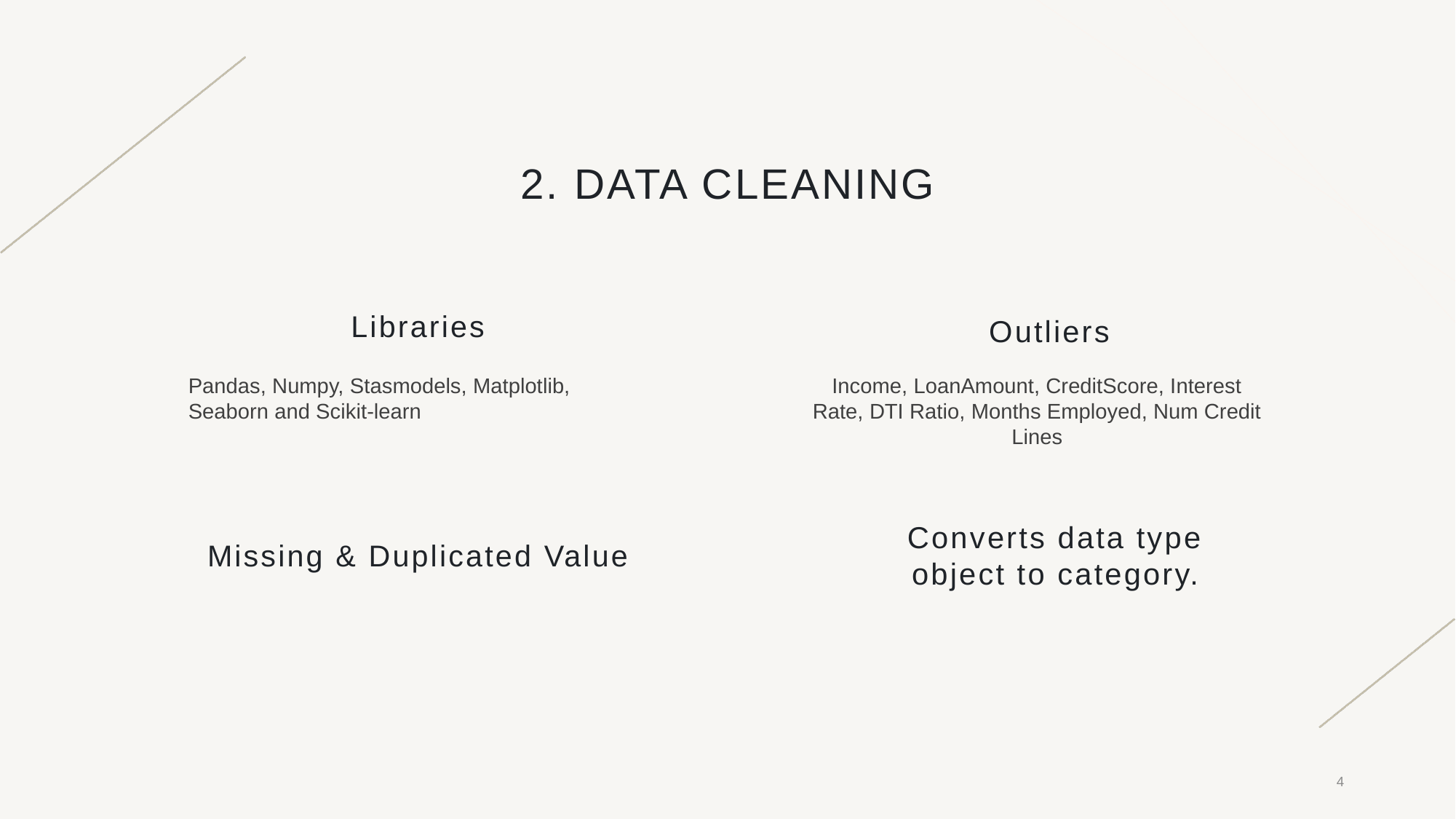

# 2. Data Cleaning
Outliers
Libraries
Pandas, Numpy, Stasmodels, Matplotlib, Seaborn and Scikit-learn
Income, LoanAmount, CreditScore, Interest Rate, DTI Ratio, Months Employed, Num Credit Lines

Converts data type object to category.
Missing & Duplicated Value
4